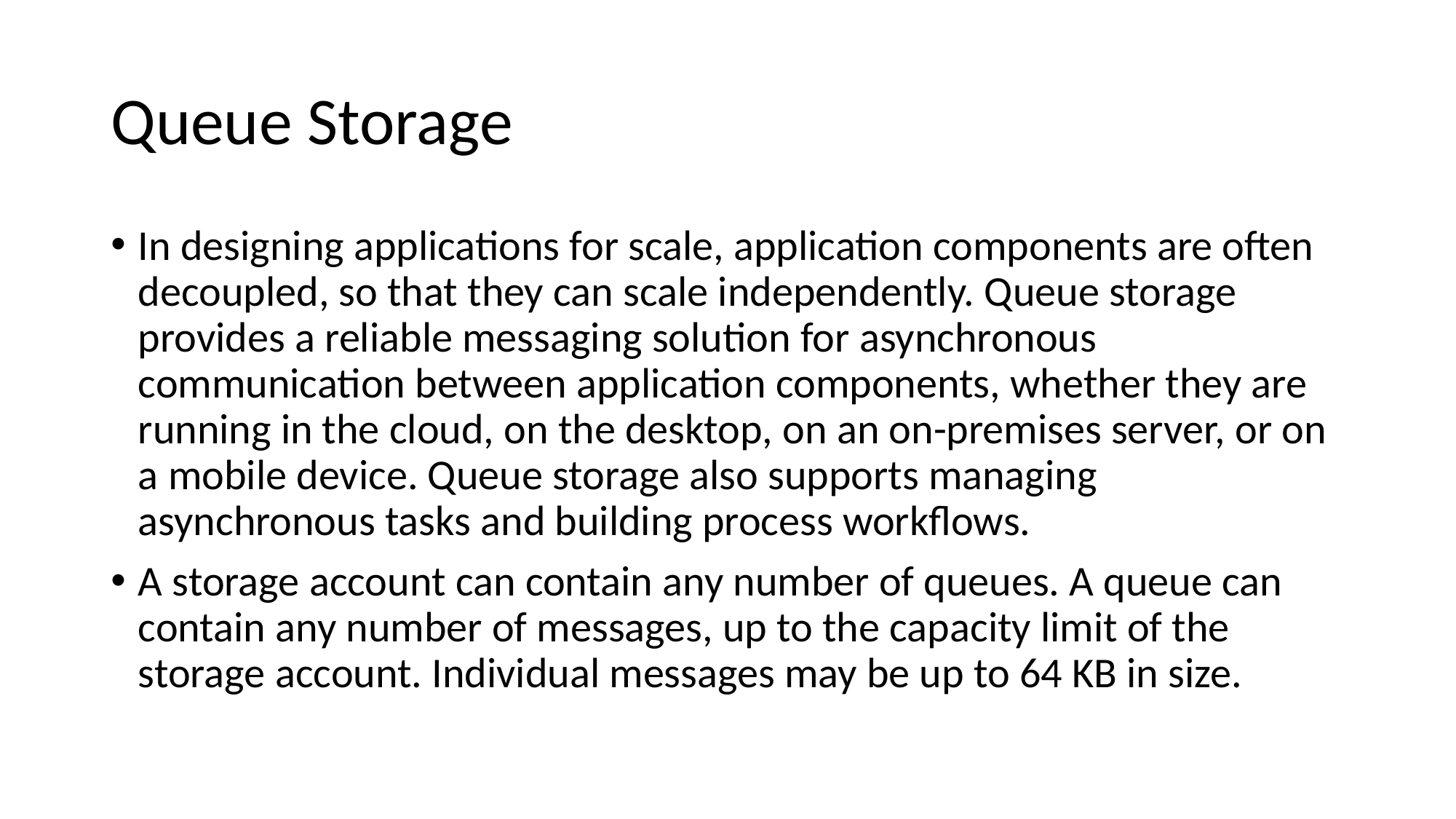

# Queue Storage
In designing applications for scale, application components are often decoupled, so that they can scale independently. Queue storage provides a reliable messaging solution for asynchronous communication between application components, whether they are running in the cloud, on the desktop, on an on-premises server, or on a mobile device. Queue storage also supports managing asynchronous tasks and building process workflows.
A storage account can contain any number of queues. A queue can contain any number of messages, up to the capacity limit of the storage account. Individual messages may be up to 64 KB in size.